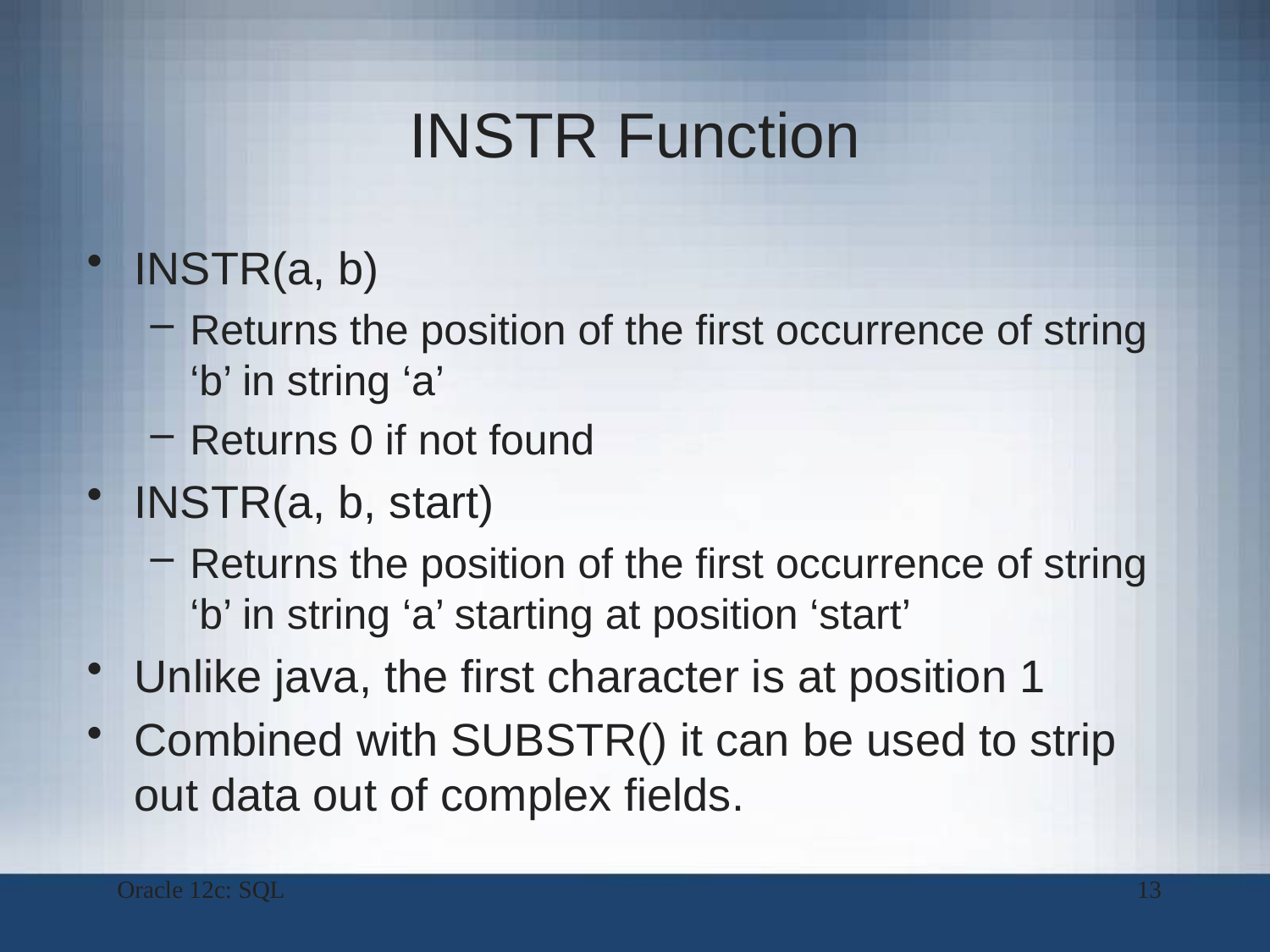

# INSTR Function
INSTR(a, b)
Returns the position of the first occurrence of string ‘b’ in string ‘a’
Returns 0 if not found
INSTR(a, b, start)
Returns the position of the first occurrence of string ‘b’ in string ‘a’ starting at position ‘start’
Unlike java, the first character is at position 1
Combined with SUBSTR() it can be used to strip out data out of complex fields.

Oracle 12c: SQL
13